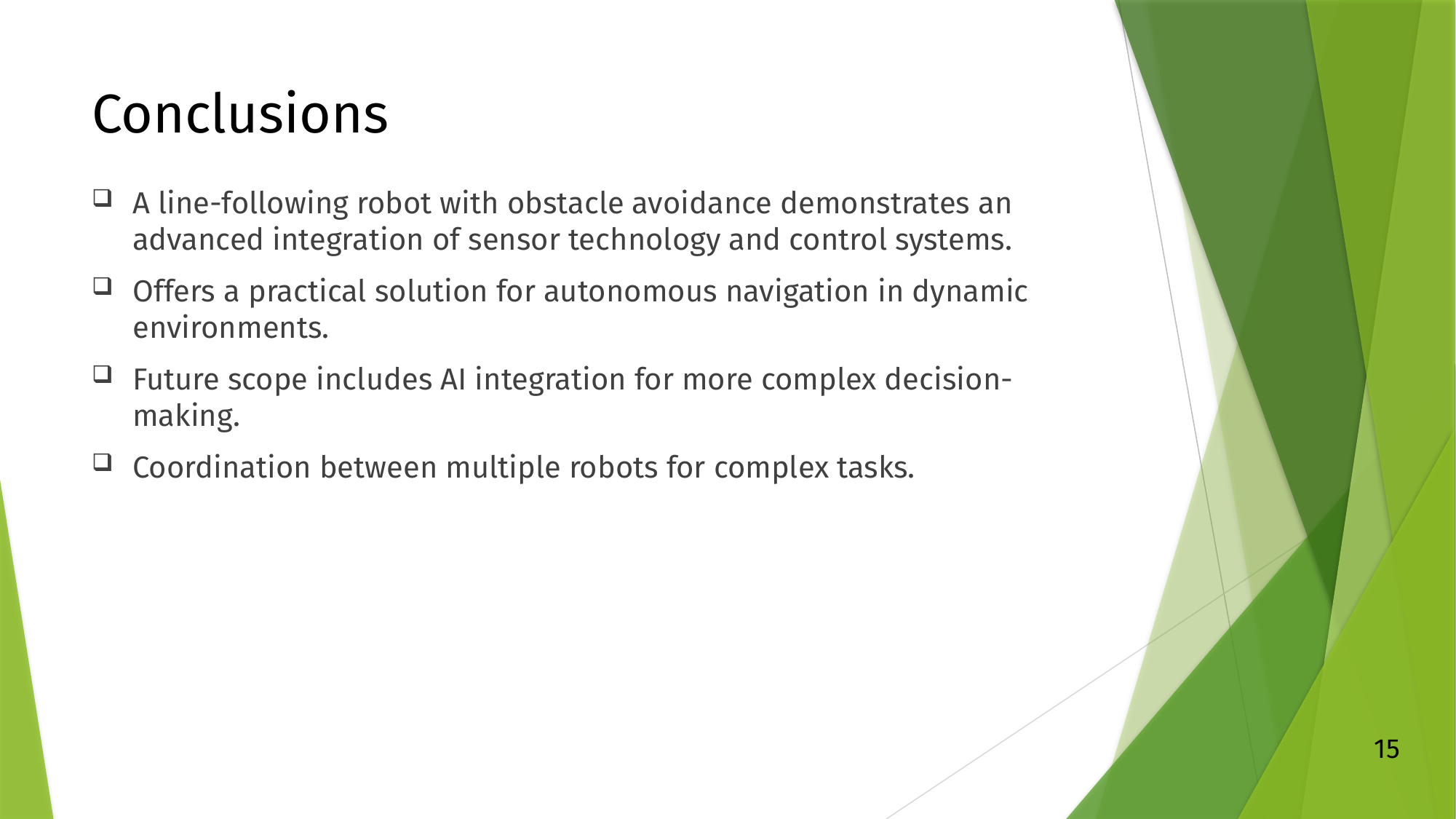

# Conclusions
A line-following robot with obstacle avoidance demonstrates an advanced integration of sensor technology and control systems.
Offers a practical solution for autonomous navigation in dynamic environments.
Future scope includes AI integration for more complex decision-making.
Coordination between multiple robots for complex tasks.
15